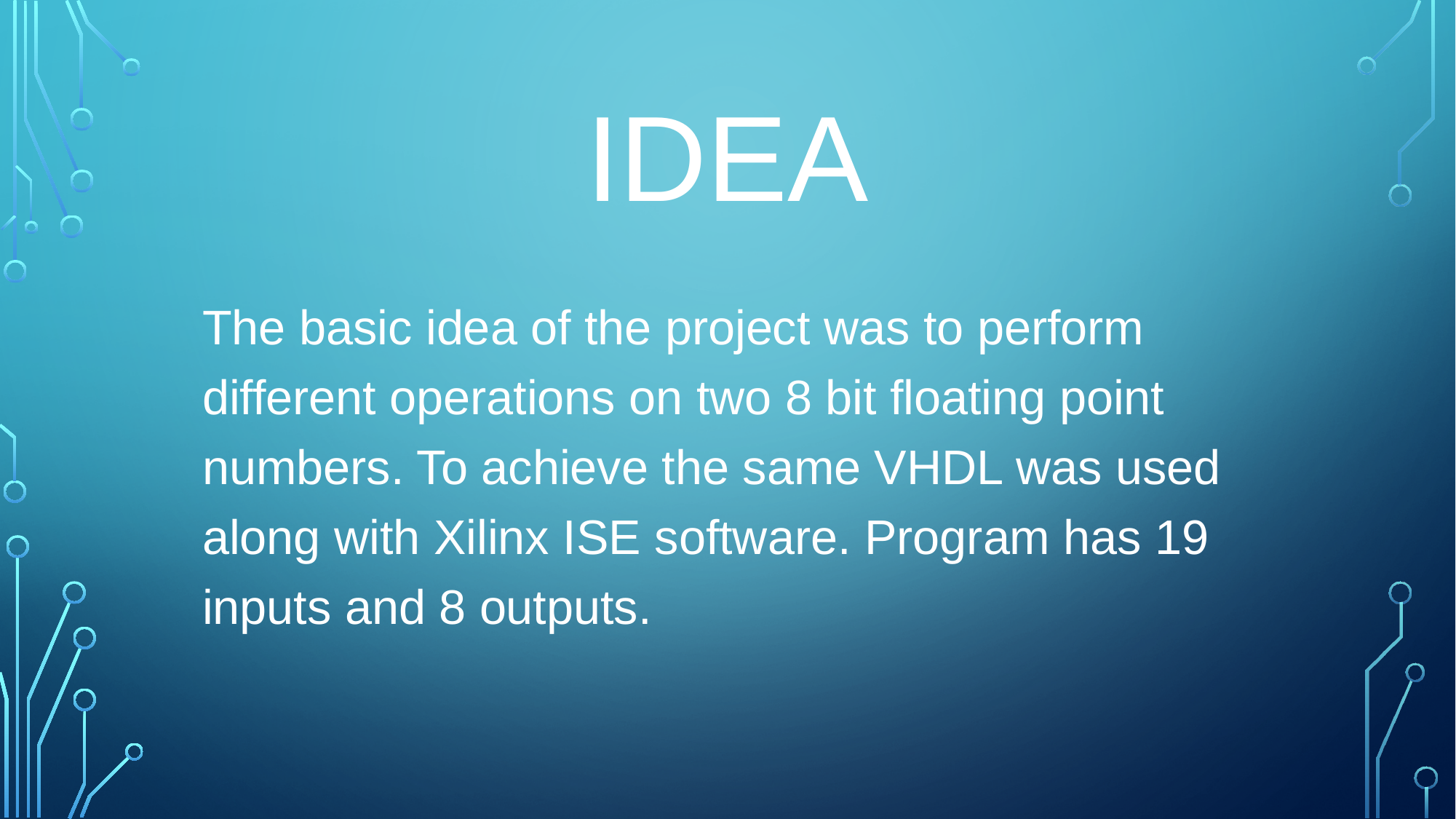

# IDEA
The basic idea of the project was to perform different operations on two 8 bit floating point numbers. To achieve the same VHDL was used along with Xilinx ISE software. Program has 19 inputs and 8 outputs.